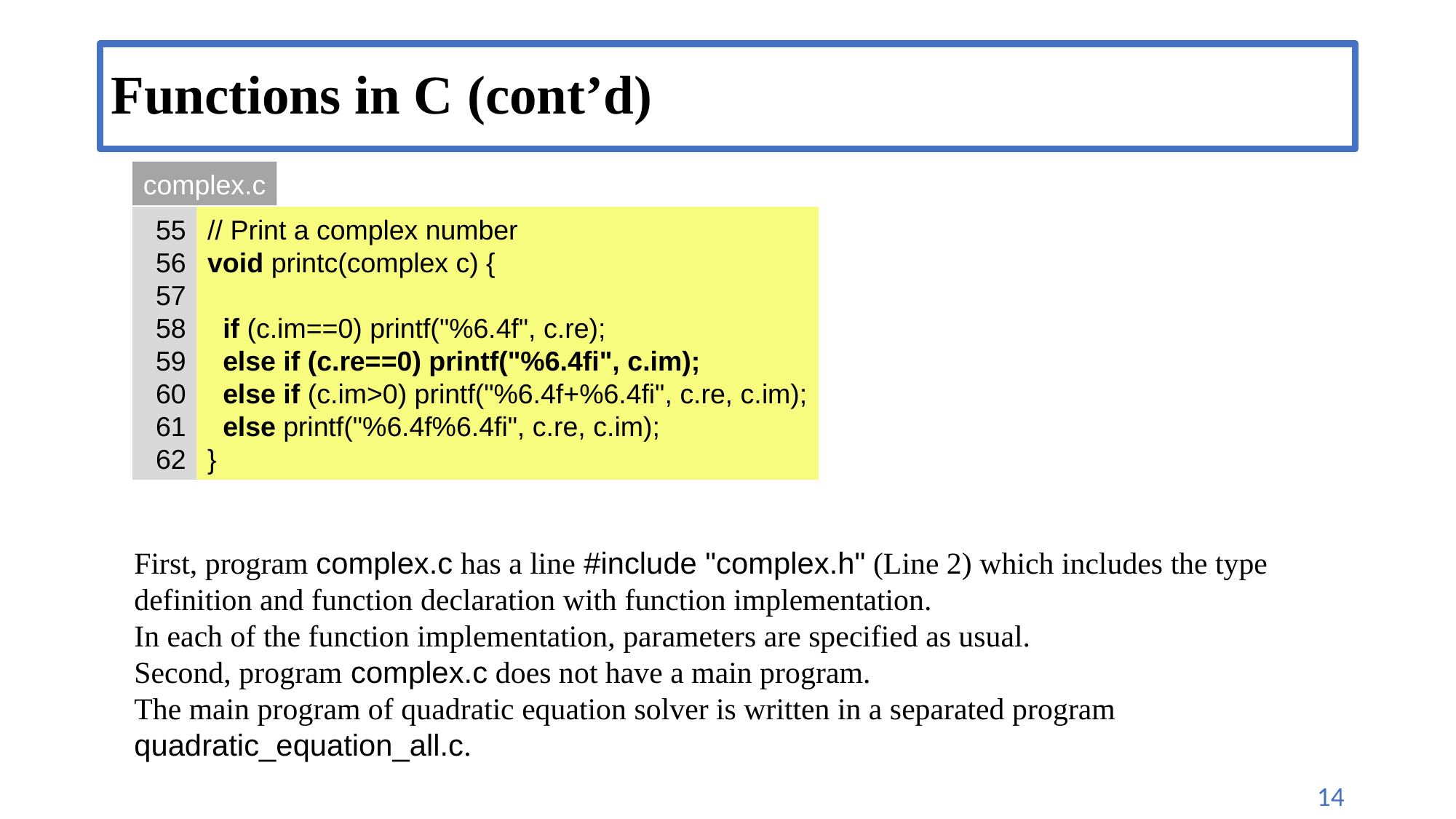

# Functions in C (cont’d)
complex.c
55
56
57
58
59
60
61
62
// Print a complex number
void printc(complex c) {

  if (c.im==0) printf("%6.4f", c.re);
  else if (c.re==0) printf("%6.4fi", c.im);
  else if (c.im>0) printf("%6.4f+%6.4fi", c.re, c.im);
  else printf("%6.4f%6.4fi", c.re, c.im);
}
First, program complex.c has a line #include "complex.h" (Line 2) which includes the type definition and function declaration with function implementation.
In each of the function implementation, parameters are specified as usual.
Second, program complex.c does not have a main program.
The main program of quadratic equation solver is written in a separated program quadratic_equation_all.c.